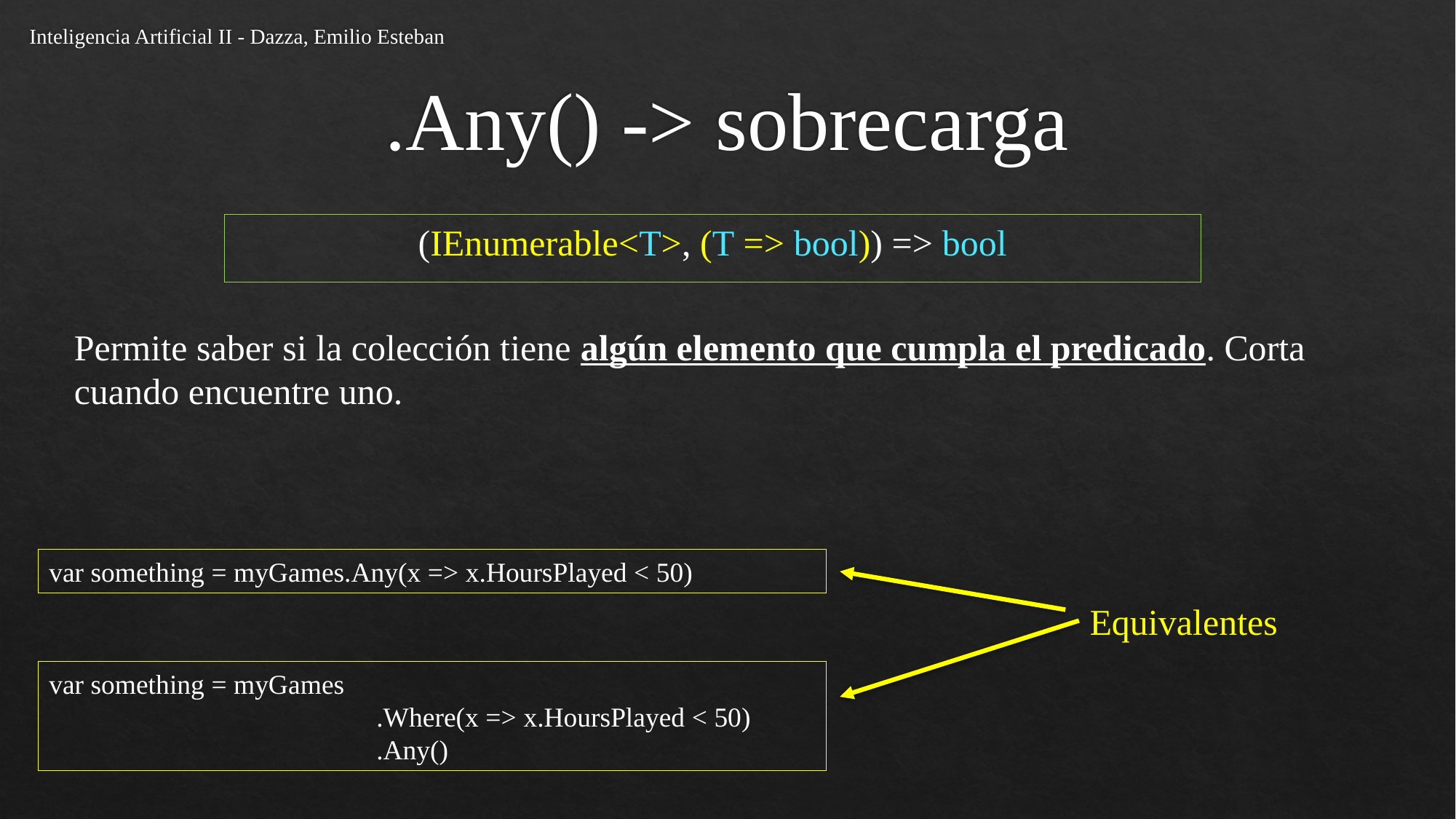

Inteligencia Artificial II - Dazza, Emilio Esteban
# .Any() -> sobrecarga
(IEnumerable<T>, (T => bool)) => bool
Permite saber si la colección tiene algún elemento que cumpla el predicado. Corta cuando encuentre uno.
var something = myGames.Any(x => x.HoursPlayed < 50)
Equivalentes
var something = myGames
			.Where(x => x.HoursPlayed < 50)
			.Any()